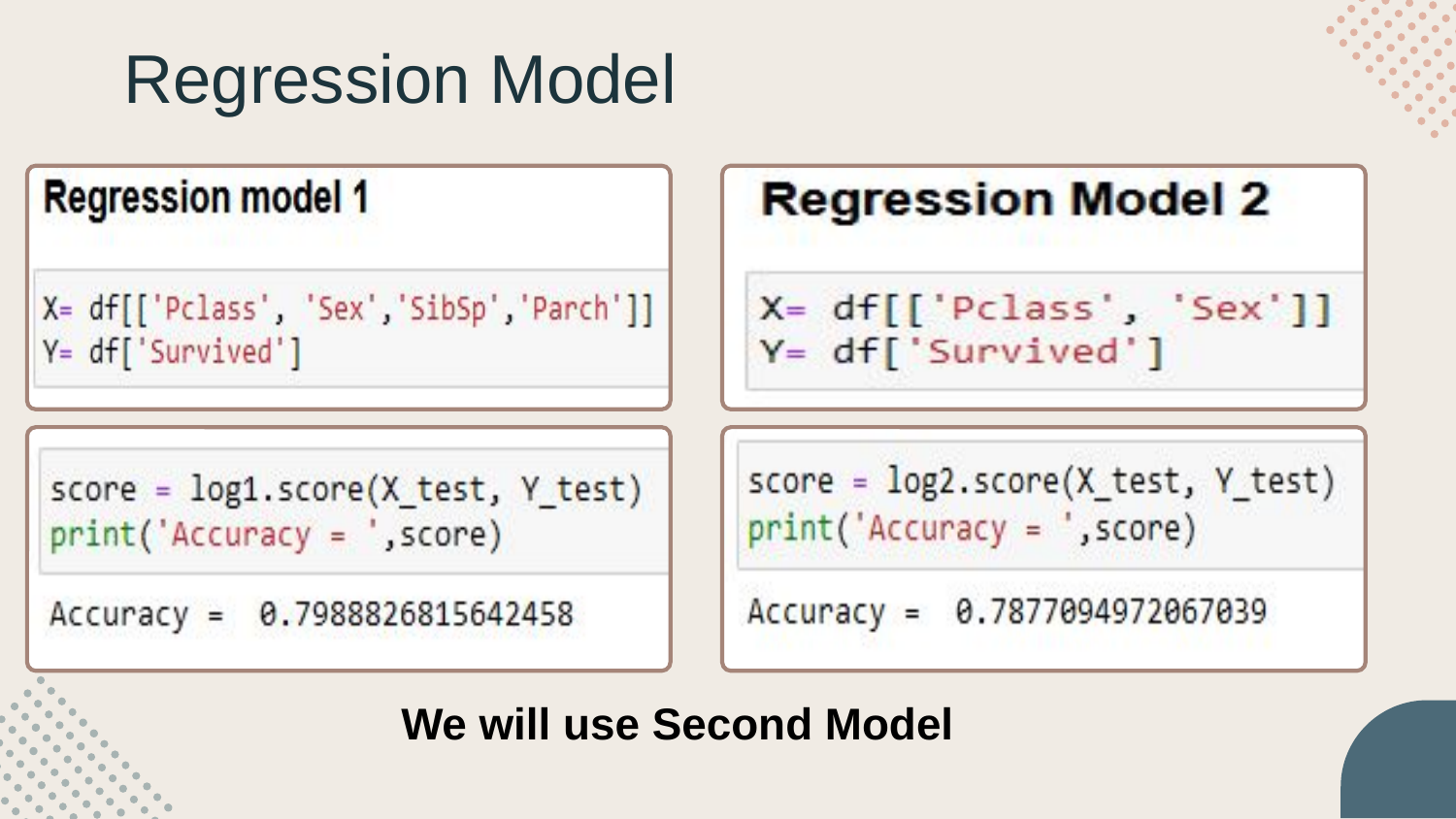

# Regression Model

We will use Second Model